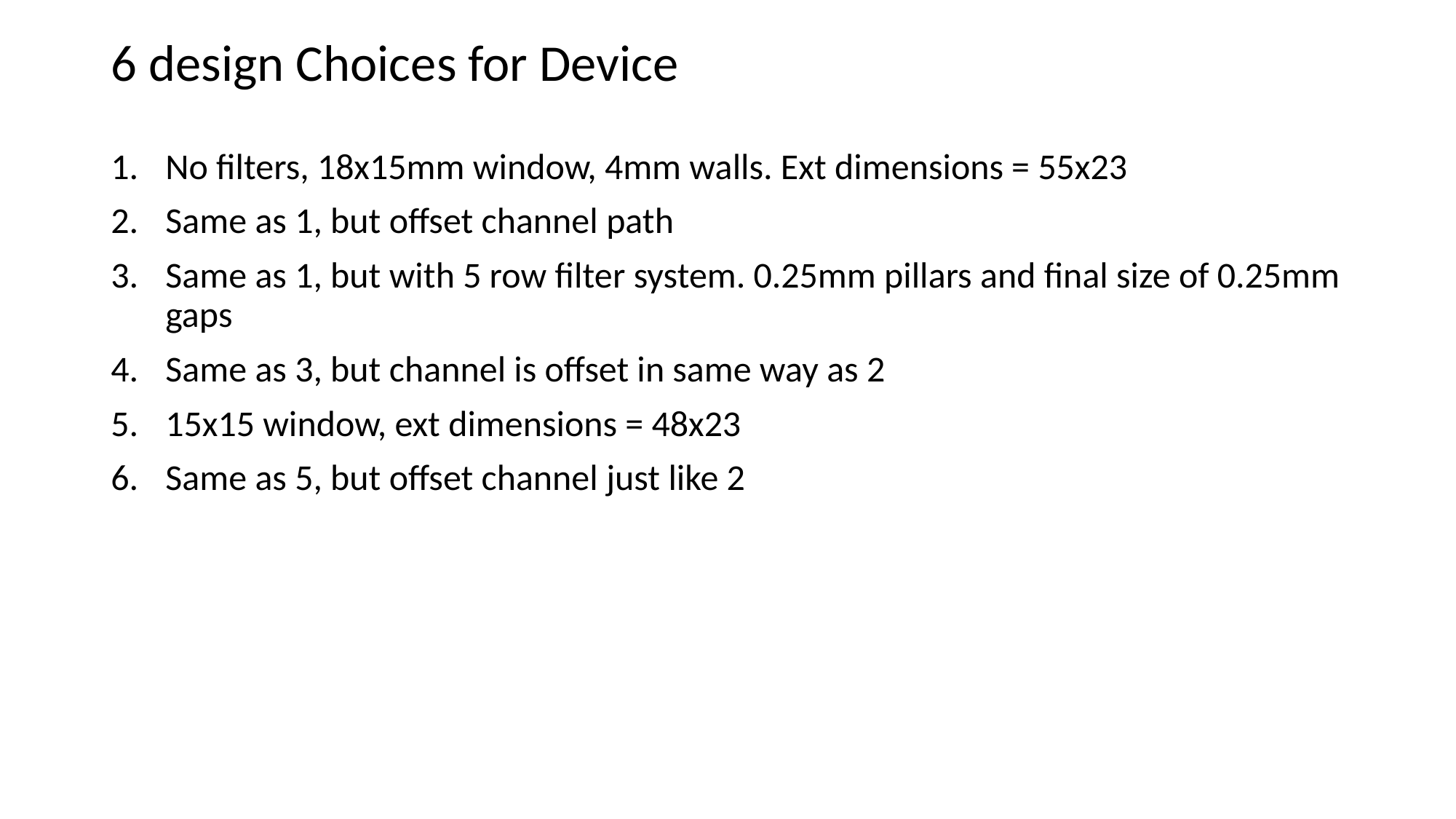

# 6 design Choices for Device
No filters, 18x15mm window, 4mm walls. Ext dimensions = 55x23
Same as 1, but offset channel path
Same as 1, but with 5 row filter system. 0.25mm pillars and final size of 0.25mm gaps
Same as 3, but channel is offset in same way as 2
15x15 window, ext dimensions = 48x23
Same as 5, but offset channel just like 2